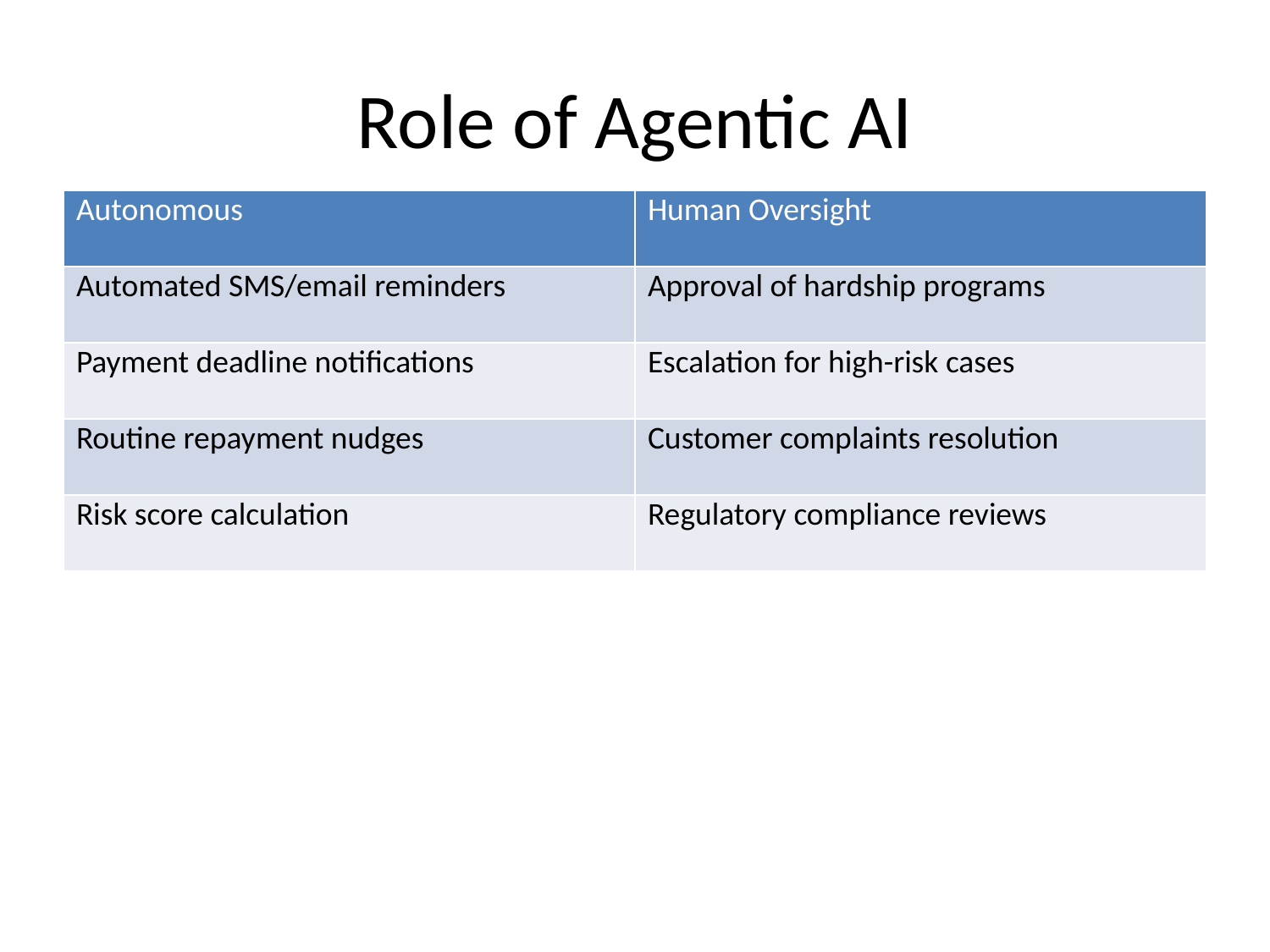

# Role of Agentic AI
| Autonomous | Human Oversight |
| --- | --- |
| Automated SMS/email reminders | Approval of hardship programs |
| Payment deadline notifications | Escalation for high-risk cases |
| Routine repayment nudges | Customer complaints resolution |
| Risk score calculation | Regulatory compliance reviews |